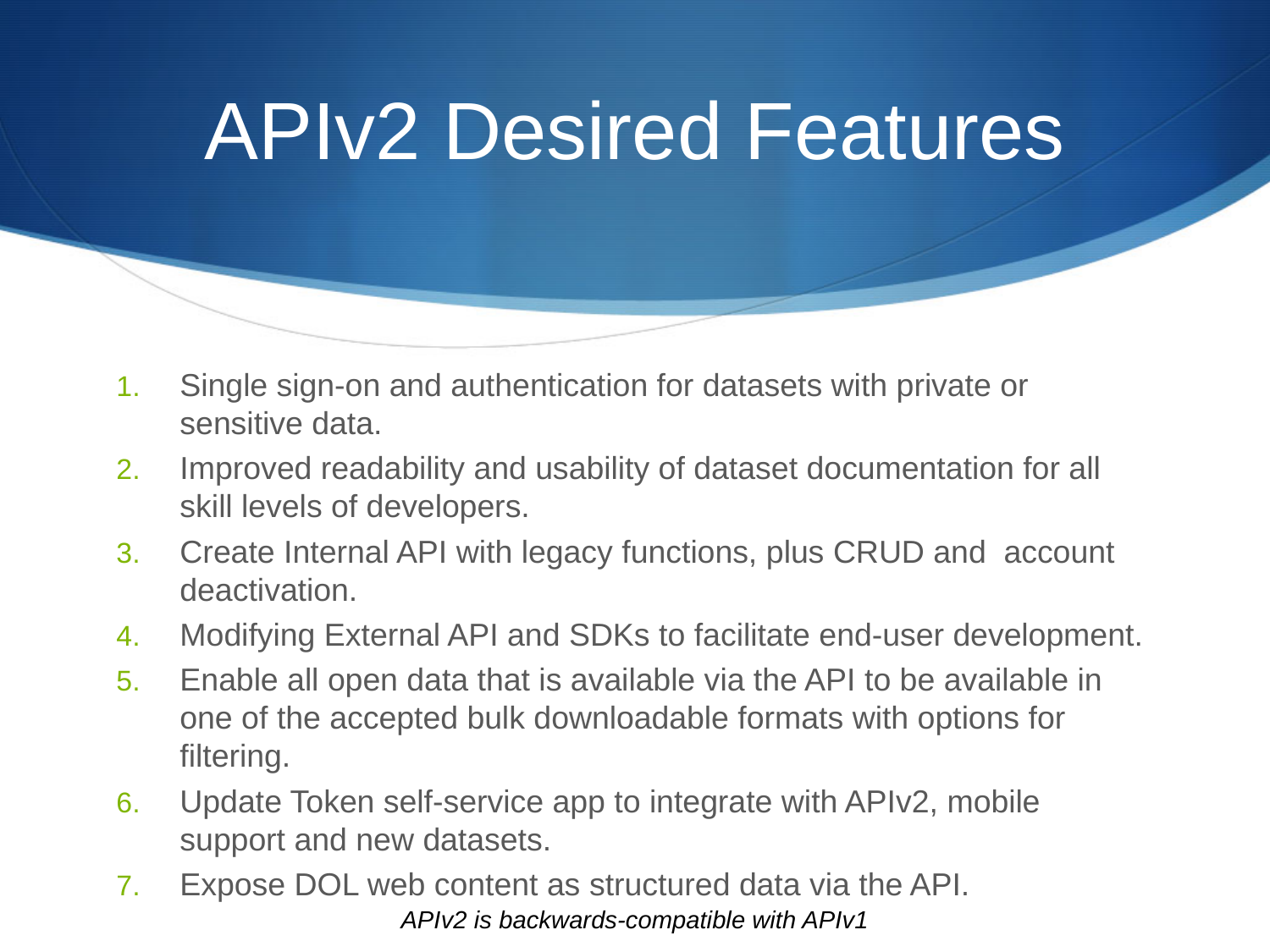

# APIv2 Desired Features
Single sign-on and authentication for datasets with private or sensitive data.
Improved readability and usability of dataset documentation for all skill levels of developers.
Create Internal API with legacy functions, plus CRUD and  account deactivation.
Modifying External API and SDKs to facilitate end-user development.
Enable all open data that is available via the API to be available in one of the accepted bulk downloadable formats with options for filtering.
Update Token self-service app to integrate with APIv2, mobile support and new datasets.
Expose DOL web content as structured data via the API.
APIv2 is backwards-compatible with APIv1